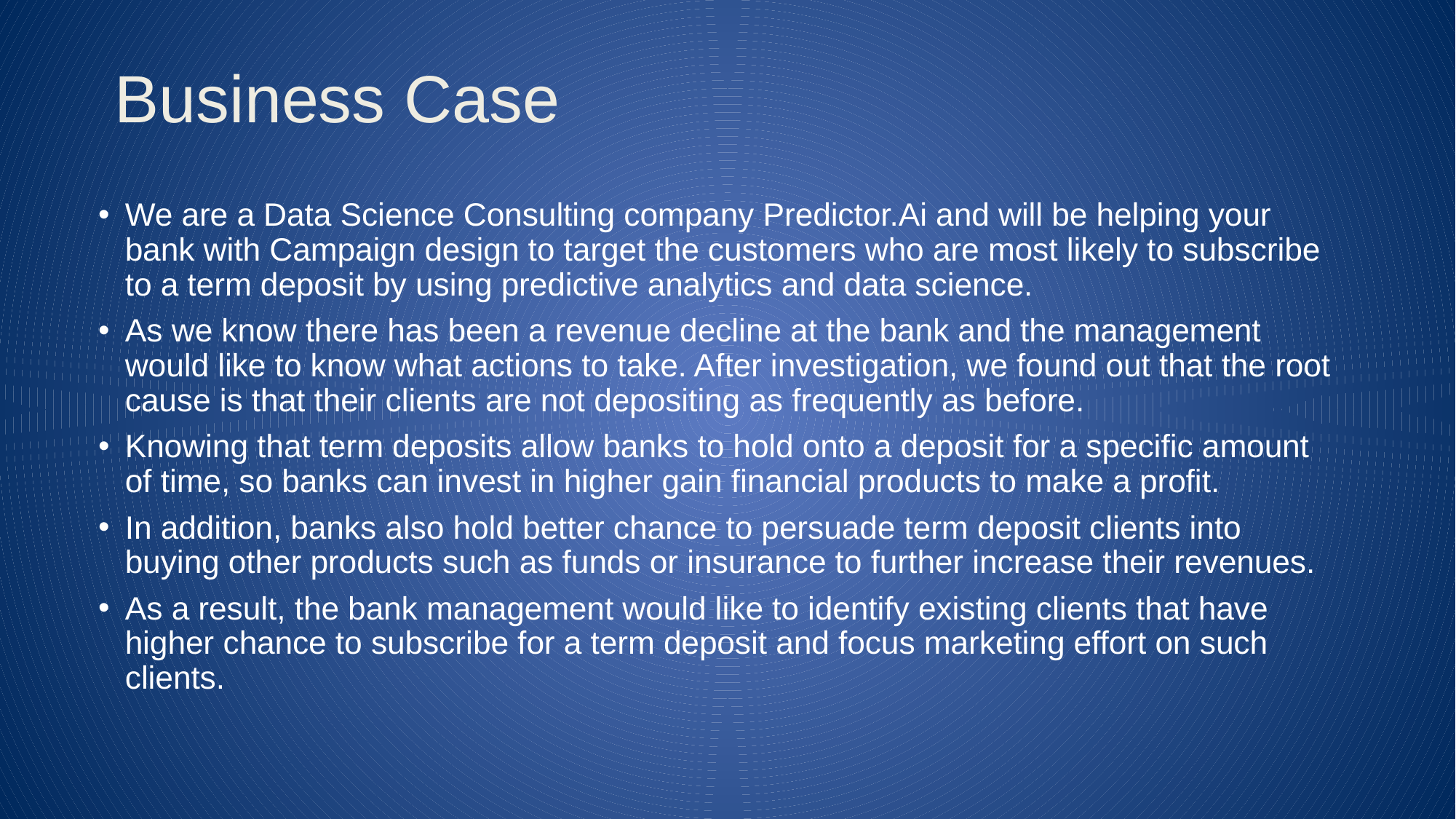

# Business Case
We are a Data Science Consulting company Predictor.Ai and will be helping your bank with Campaign design to target the customers who are most likely to subscribe to a term deposit by using predictive analytics and data science.
As we know there has been a revenue decline at the bank and the management would like to know what actions to take. After investigation, we found out that the root cause is that their clients are not depositing as frequently as before.
Knowing that term deposits allow banks to hold onto a deposit for a specific amount of time, so banks can invest in higher gain financial products to make a profit.
In addition, banks also hold better chance to persuade term deposit clients into buying other products such as funds or insurance to further increase their revenues.
As a result, the bank management would like to identify existing clients that have higher chance to subscribe for a term deposit and focus marketing effort on such clients.